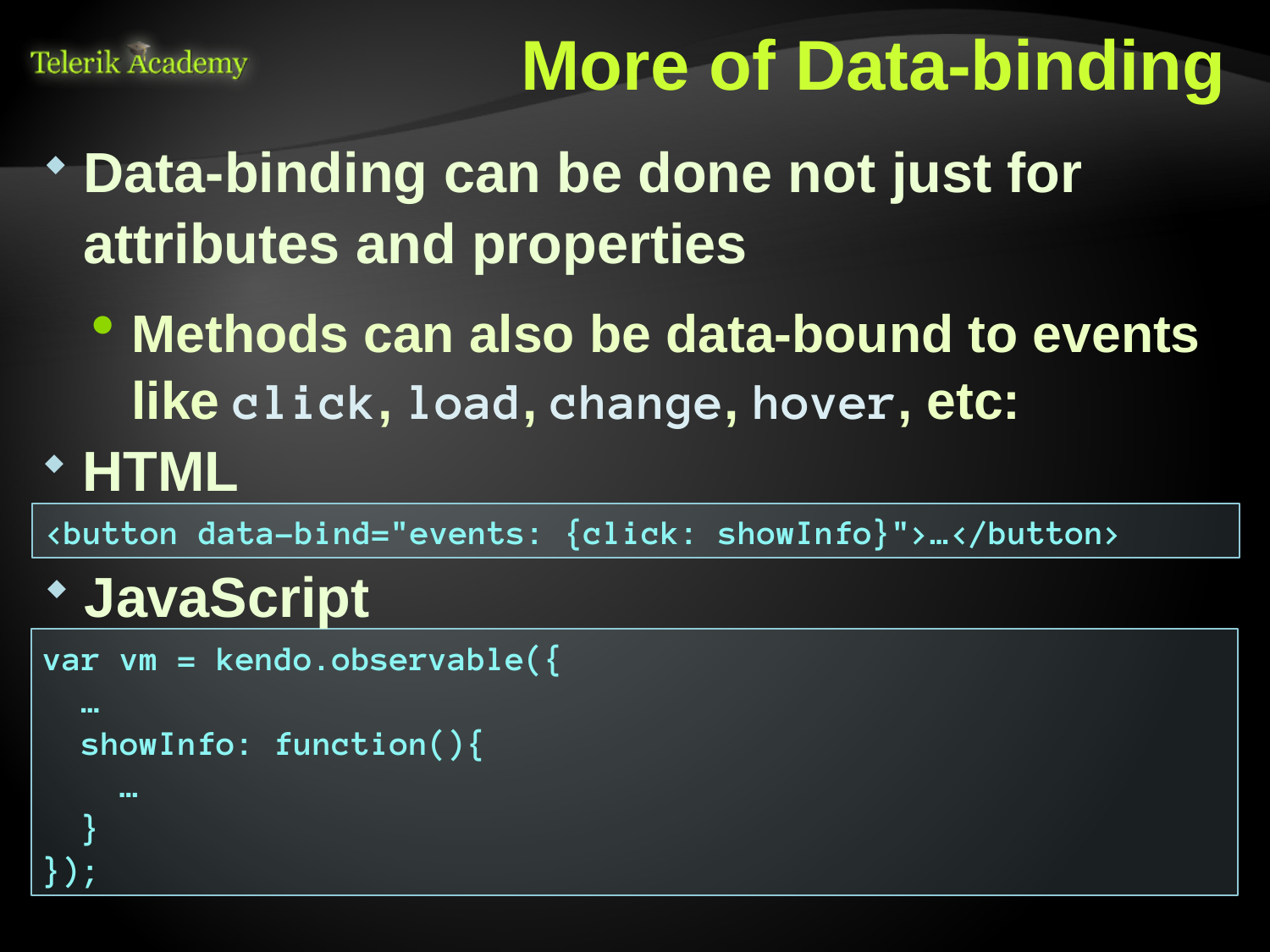

# More of Data-binding
Data-binding can be done not just for attributes and properties
Methods can also be data-bound to events like click, load, change, hover, etc:

HTML
<button data-bind="events: {click: showInfo}">…</button>
JavaScript
var vm = kendo.observable({
  …
  showInfo: function(){
    …
  }
});